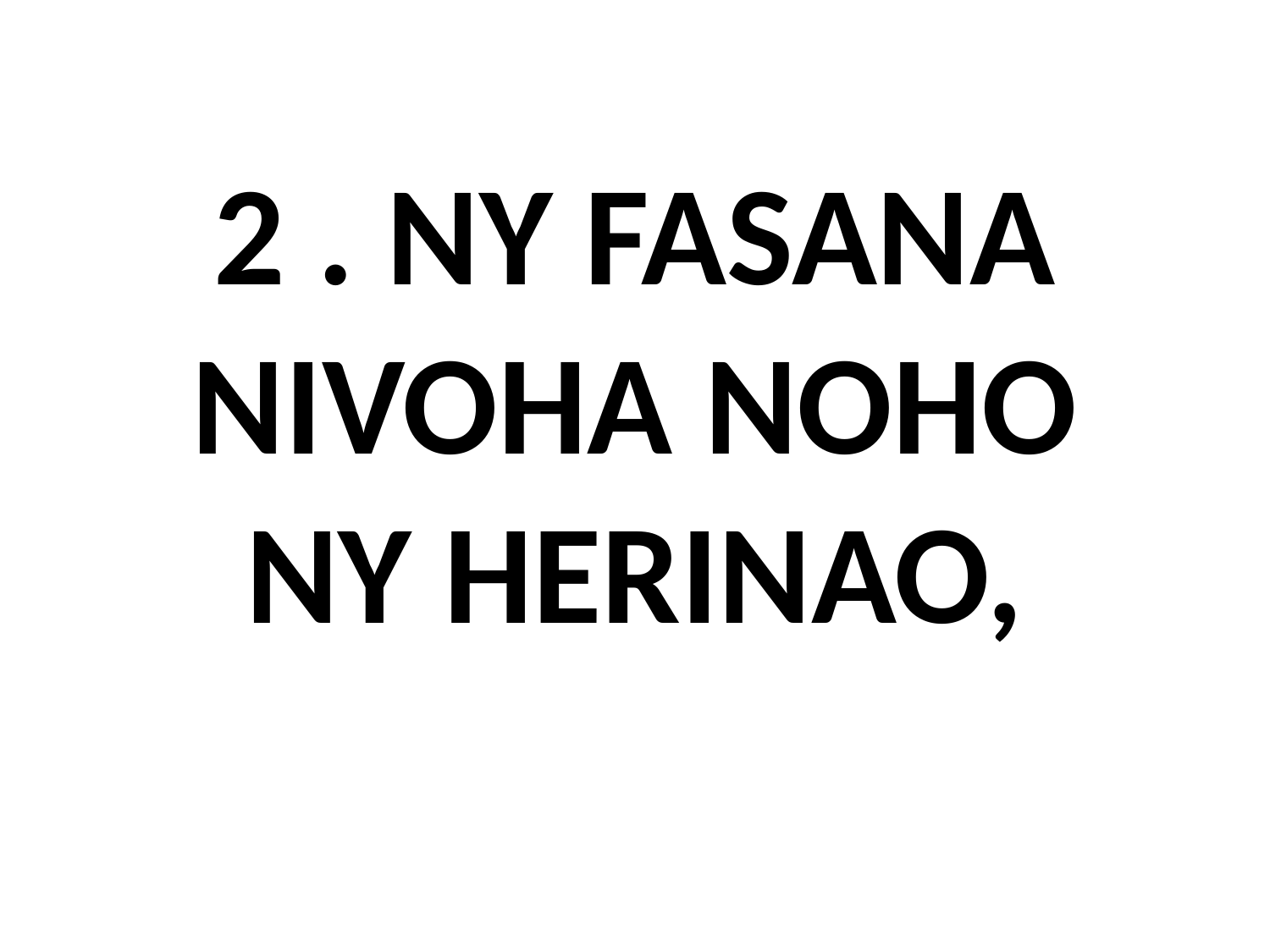

# 2 . NY FASANA NIVOHA NOHO NY HERINAO,